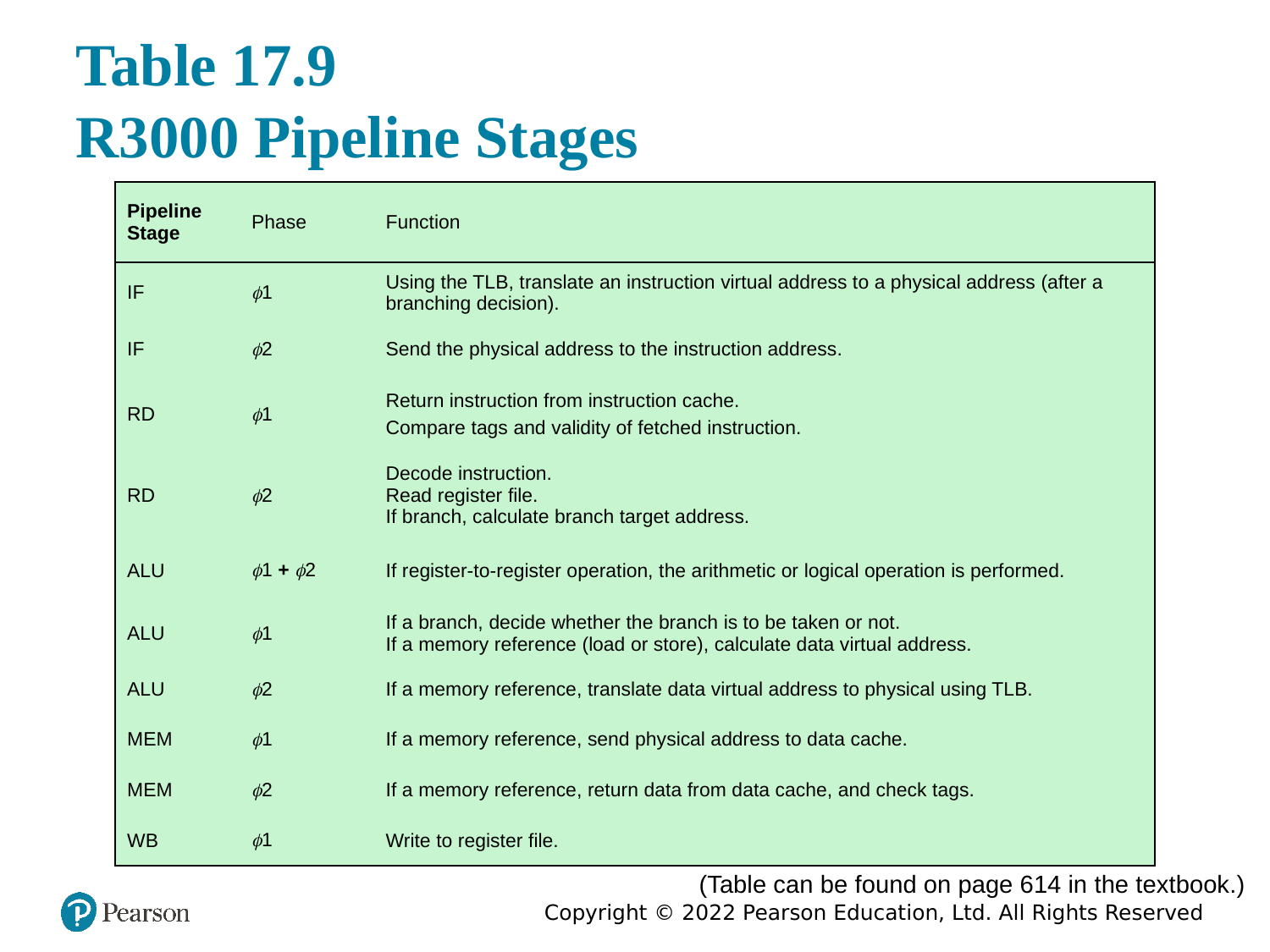

# Table 17.9 R3000 Pipeline Stages
| Pipeline Stage | Phase | Function |
| --- | --- | --- |
| IF | φ1 | Using the TLB, translate an instruction virtual address to a physical address (after a branching decision). |
| IF | φ2 | Send the physical address to the instruction address. |
| RD | φ1 | Return instruction from instruction cache. Compare tags and validity of fetched instruction. |
| RD | φ2 | Decode instruction. Read register file. If branch, calculate branch target address. |
| ALU | φ1 + φ2 | If register-to-register operation, the arithmetic or logical operation is performed. |
| ALU | φ1 | If a branch, decide whether the branch is to be taken or not. If a memory reference (load or store), calculate data virtual address. |
| ALU | φ2 | If a memory reference, translate data virtual address to physical using TLB. |
| MEM | φ1 | If a memory reference, send physical address to data cache. |
| MEM | φ2 | If a memory reference, return data from data cache, and check tags. |
| WB | φ1 | Write to register file. |
(Table can be found on page 614 in the textbook.)